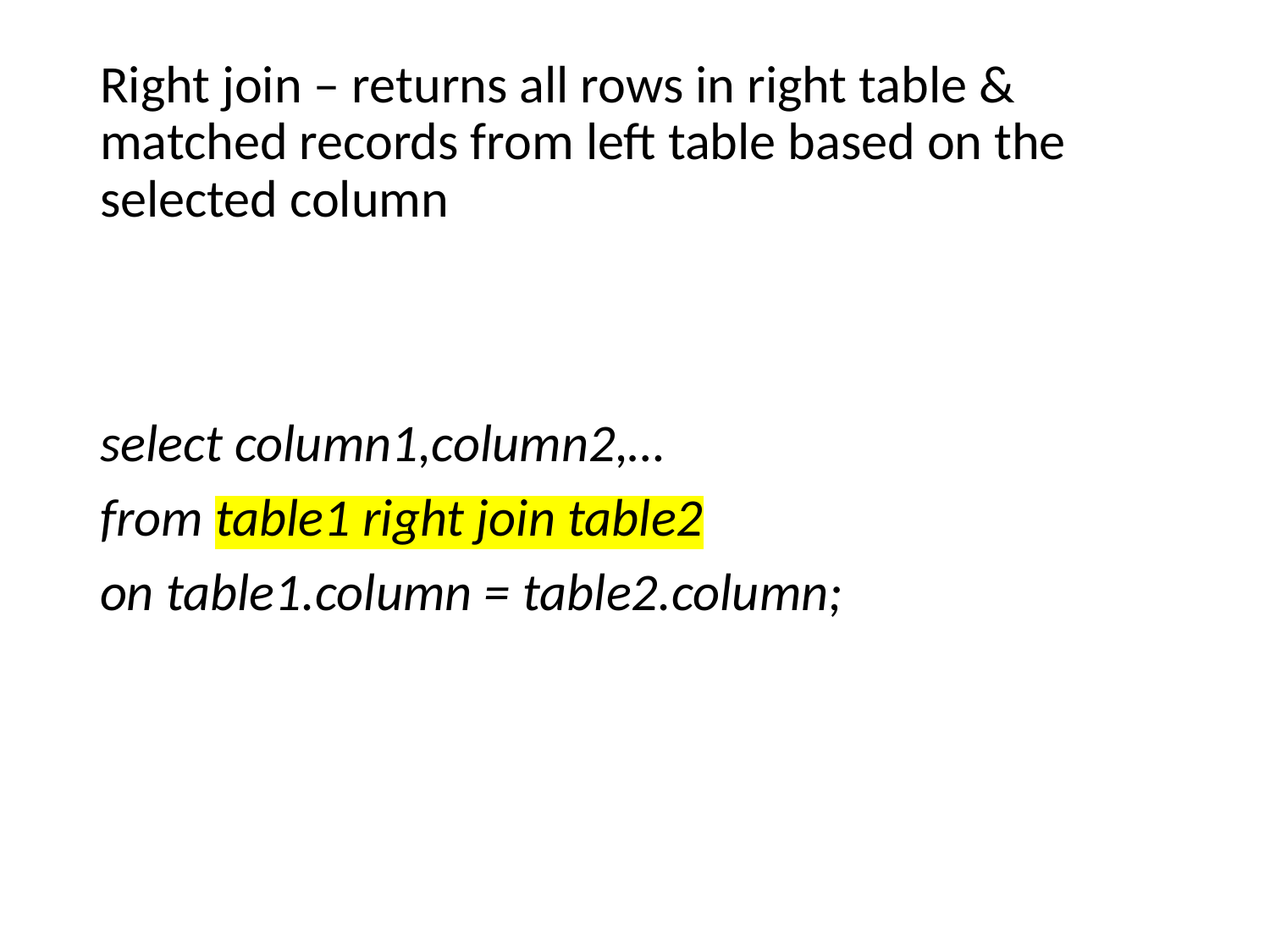

# Right join – returns all rows in right table & matched records from left table based on the selected column

select column1,column2,…
from table1 right join table2
on table1.column = table2.column;